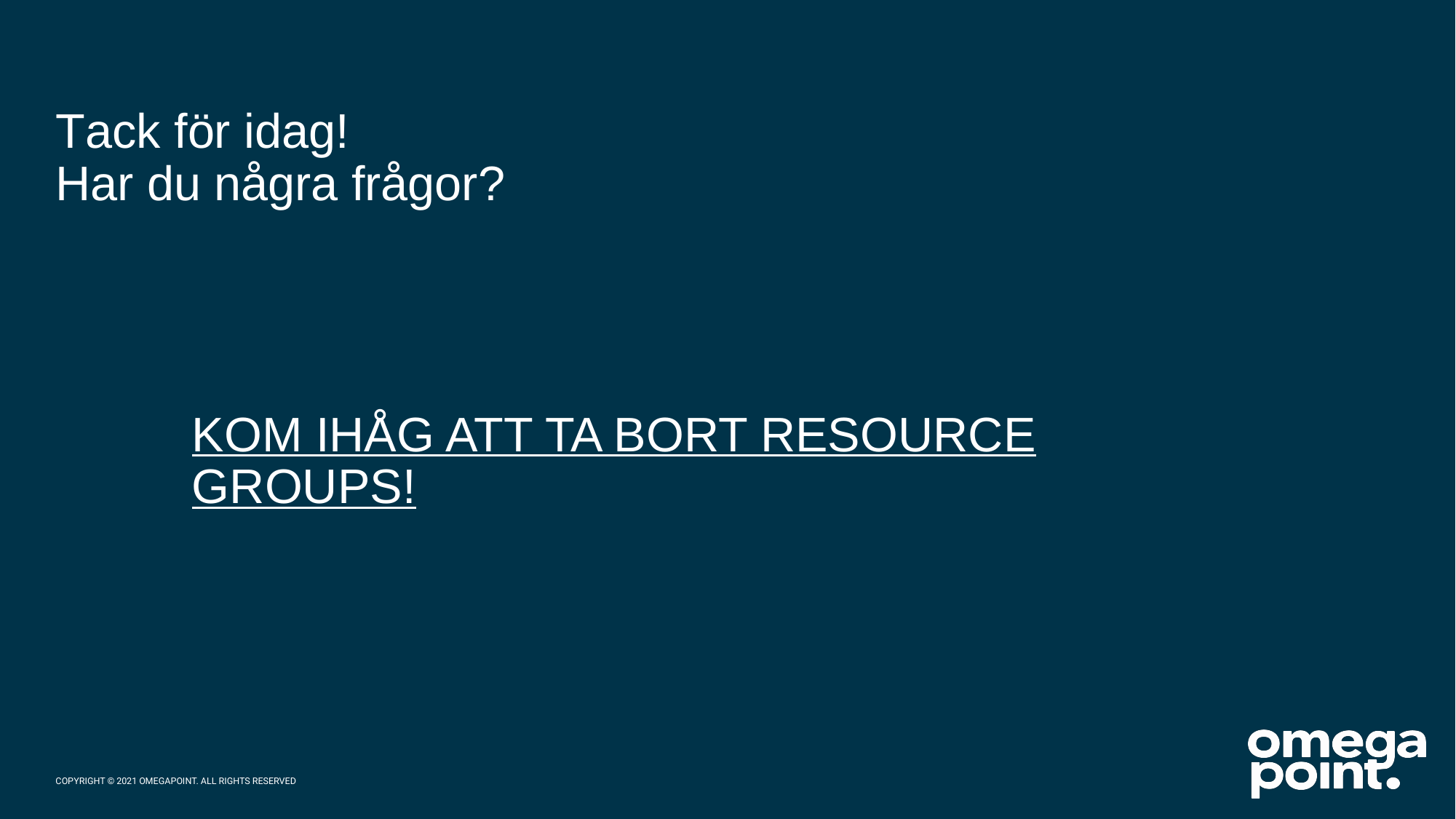

# Tack för idag! Har du några frågor?
KOM IHÅG ATT TA BORT RESOURCE GROUPS!